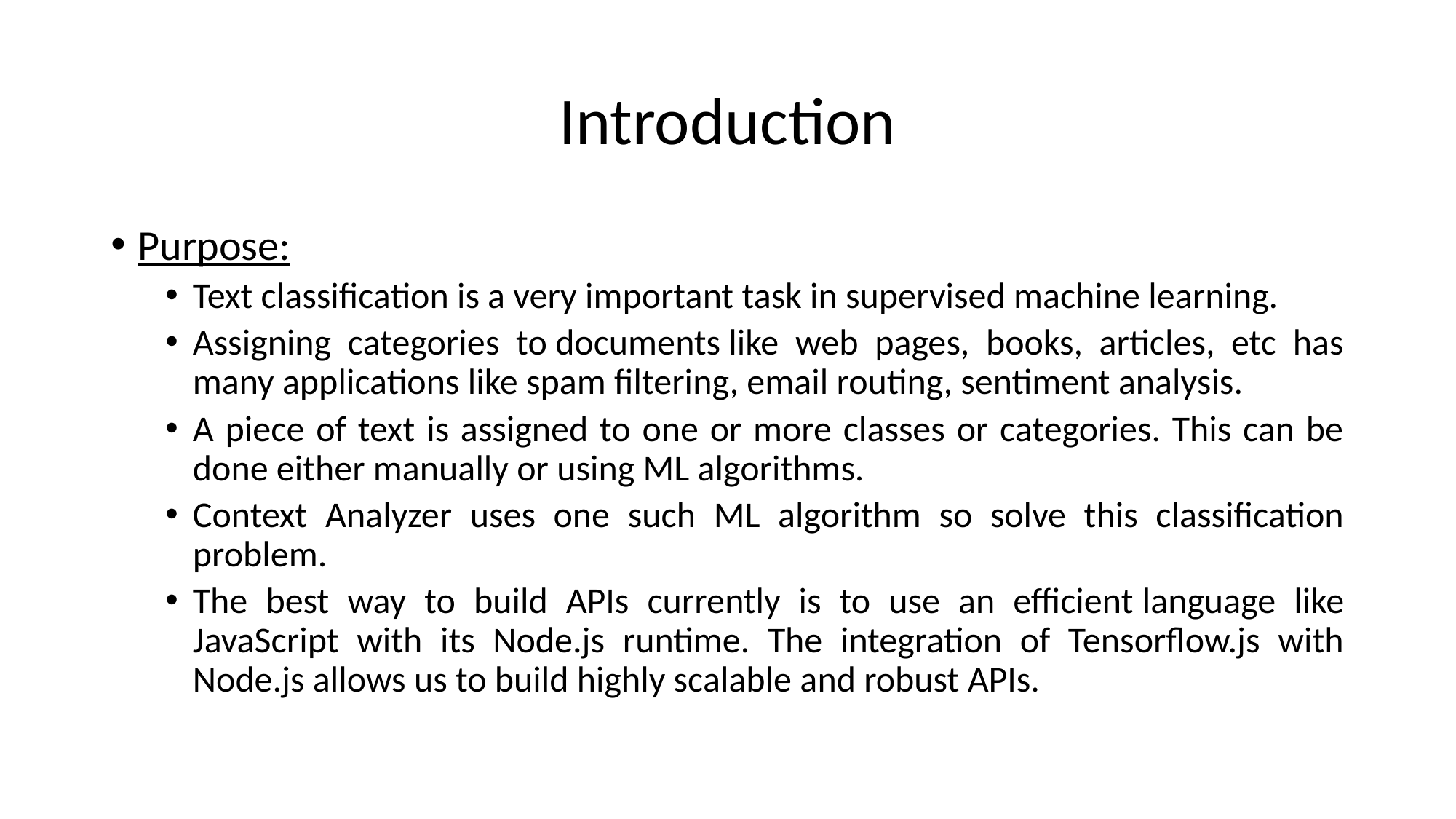

# Introduction
Purpose:
Text classification is a very important task in supervised machine learning.
Assigning categories to documents like web pages, books, articles, etc has many applications like spam filtering, email routing, sentiment analysis.
A piece of text is assigned to one or more classes or categories. This can be done either manually or using ML algorithms.
Context Analyzer uses one such ML algorithm so solve this classification problem.
The best way to build APIs currently is to use an efficient language like JavaScript with its Node.js runtime. The integration of Tensorflow.js with Node.js allows us to build highly scalable and robust APIs.